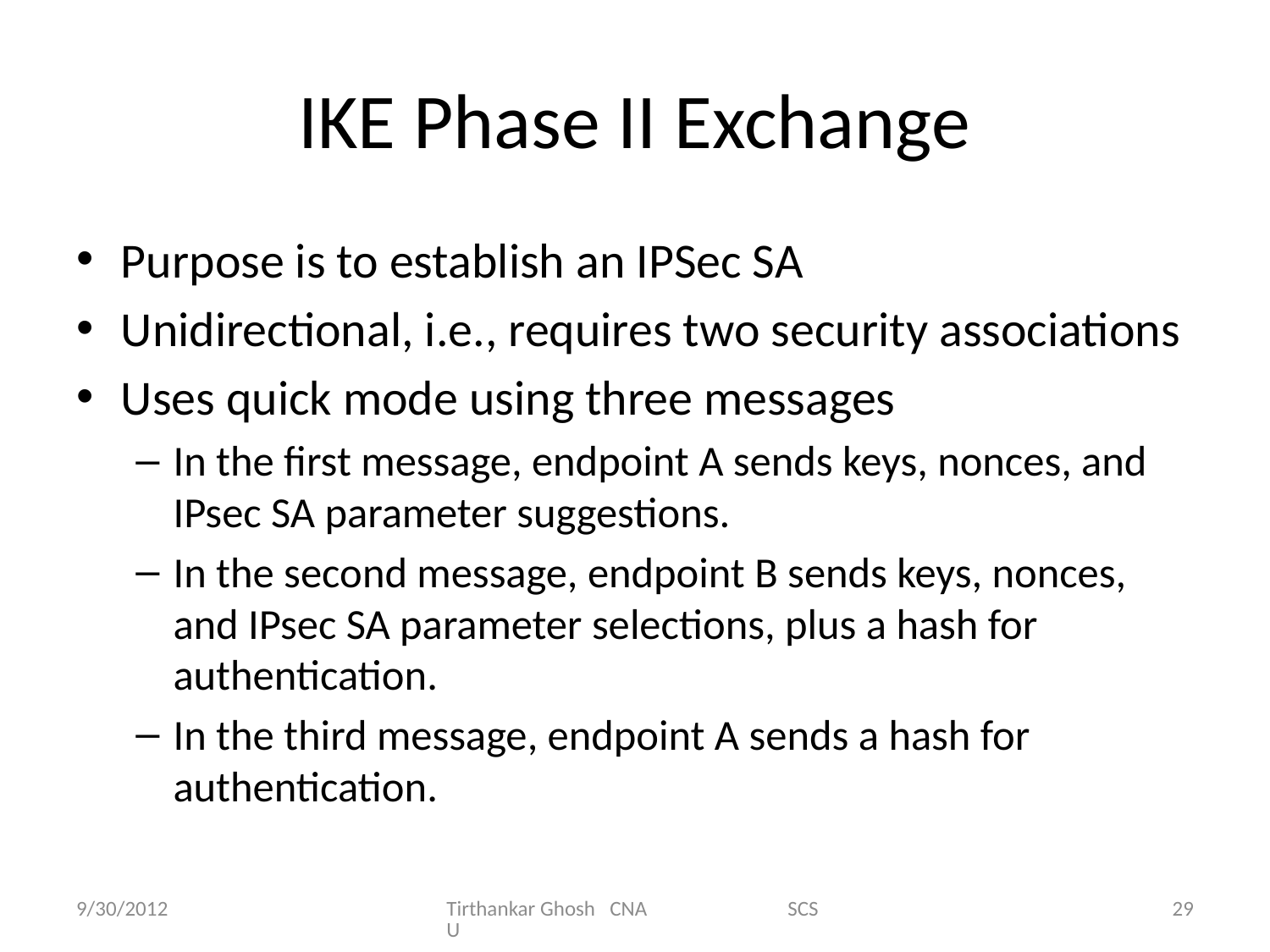

# IKE Phase II Exchange
Purpose is to establish an IPSec SA
Unidirectional, i.e., requires two security associations
Uses quick mode using three messages
In the first message, endpoint A sends keys, nonces, and IPsec SA parameter suggestions.
In the second message, endpoint B sends keys, nonces, and IPsec SA parameter selections, plus a hash for authentication.
In the third message, endpoint A sends a hash for authentication.

9/30/2012
Tirthankar Ghosh   CNA                             SCSU
29